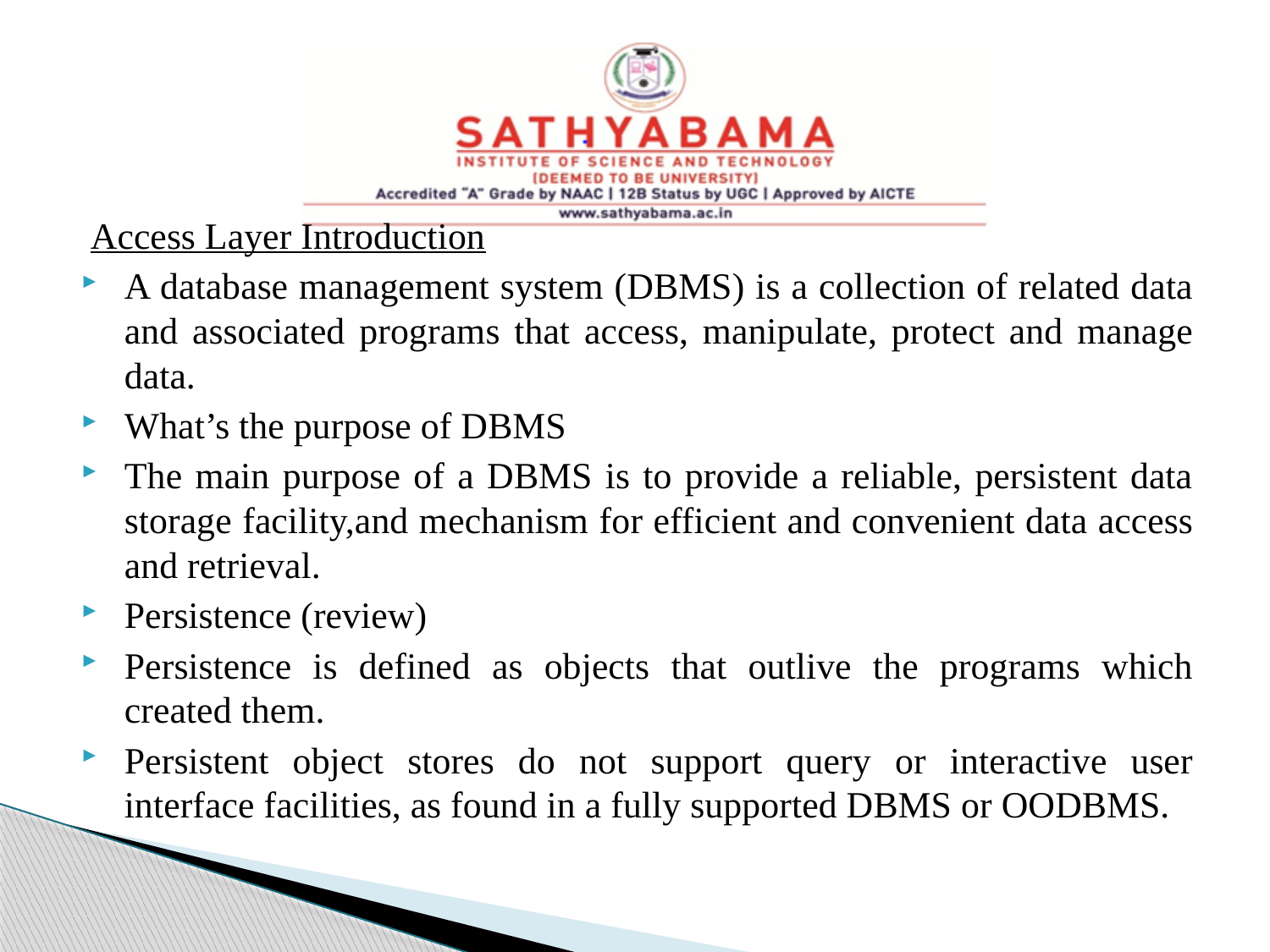

#
Access Layer Introduction
A database management system (DBMS) is a collection of related data and associated programs that access, manipulate, protect and manage data.
What’s the purpose of DBMS
The main purpose of a DBMS is to provide a reliable, persistent data storage facility,and mechanism for efficient and convenient data access and retrieval.
Persistence (review)
Persistence is defined as objects that outlive the programs which created them.
Persistent object stores do not support query or interactive user interface facilities, as found in a fully supported DBMS or OODBMS.